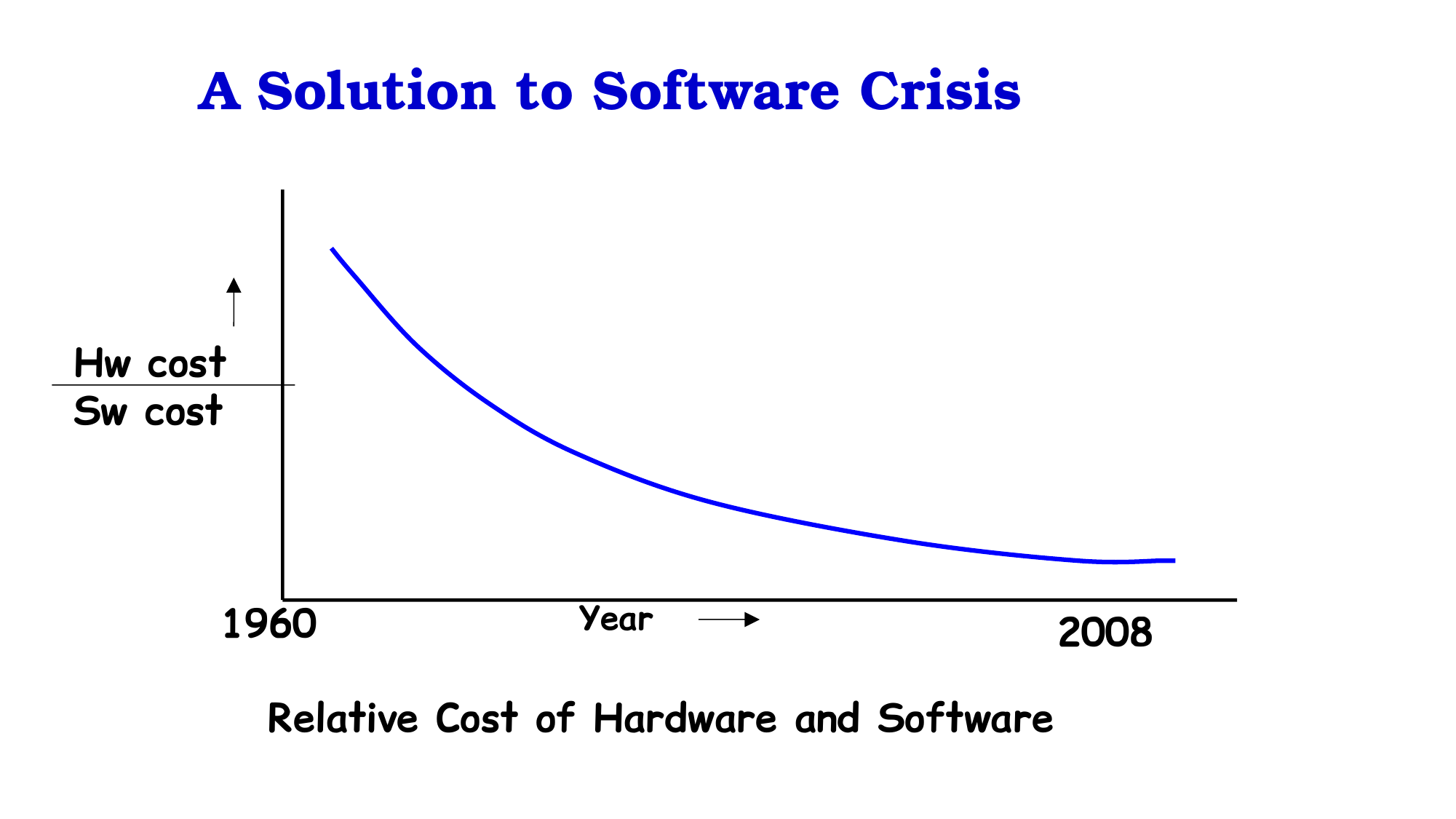

A Solution to Software Crisis

Hw cost
Sw cost

Year
1960

2008

Relative Cost of Hardware and Software